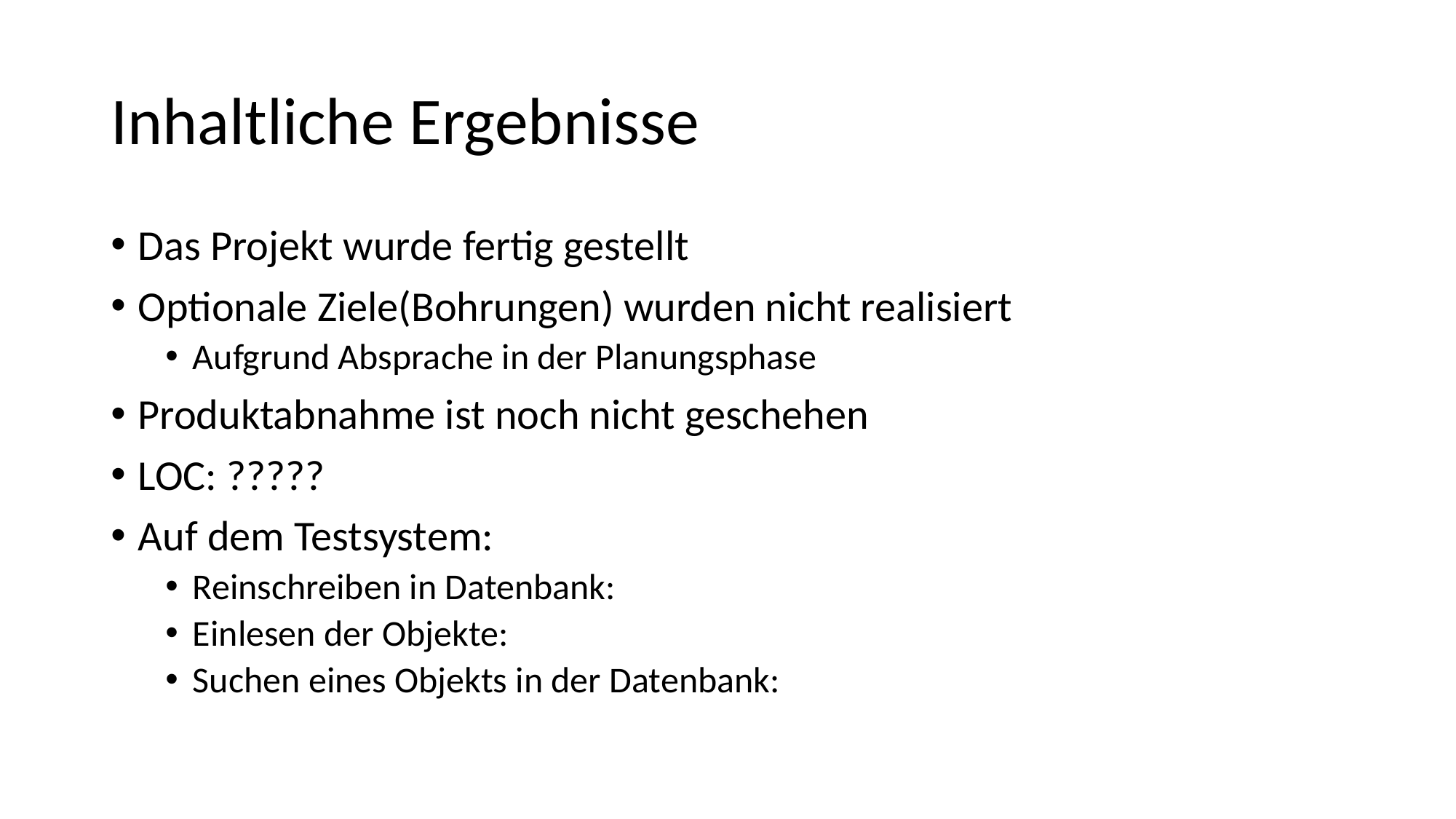

# Inhaltliche Ergebnisse
Das Projekt wurde fertig gestellt
Optionale Ziele(Bohrungen) wurden nicht realisiert
Aufgrund Absprache in der Planungsphase
Produktabnahme ist noch nicht geschehen
LOC: ?????
Auf dem Testsystem:
Reinschreiben in Datenbank:
Einlesen der Objekte:
Suchen eines Objekts in der Datenbank: